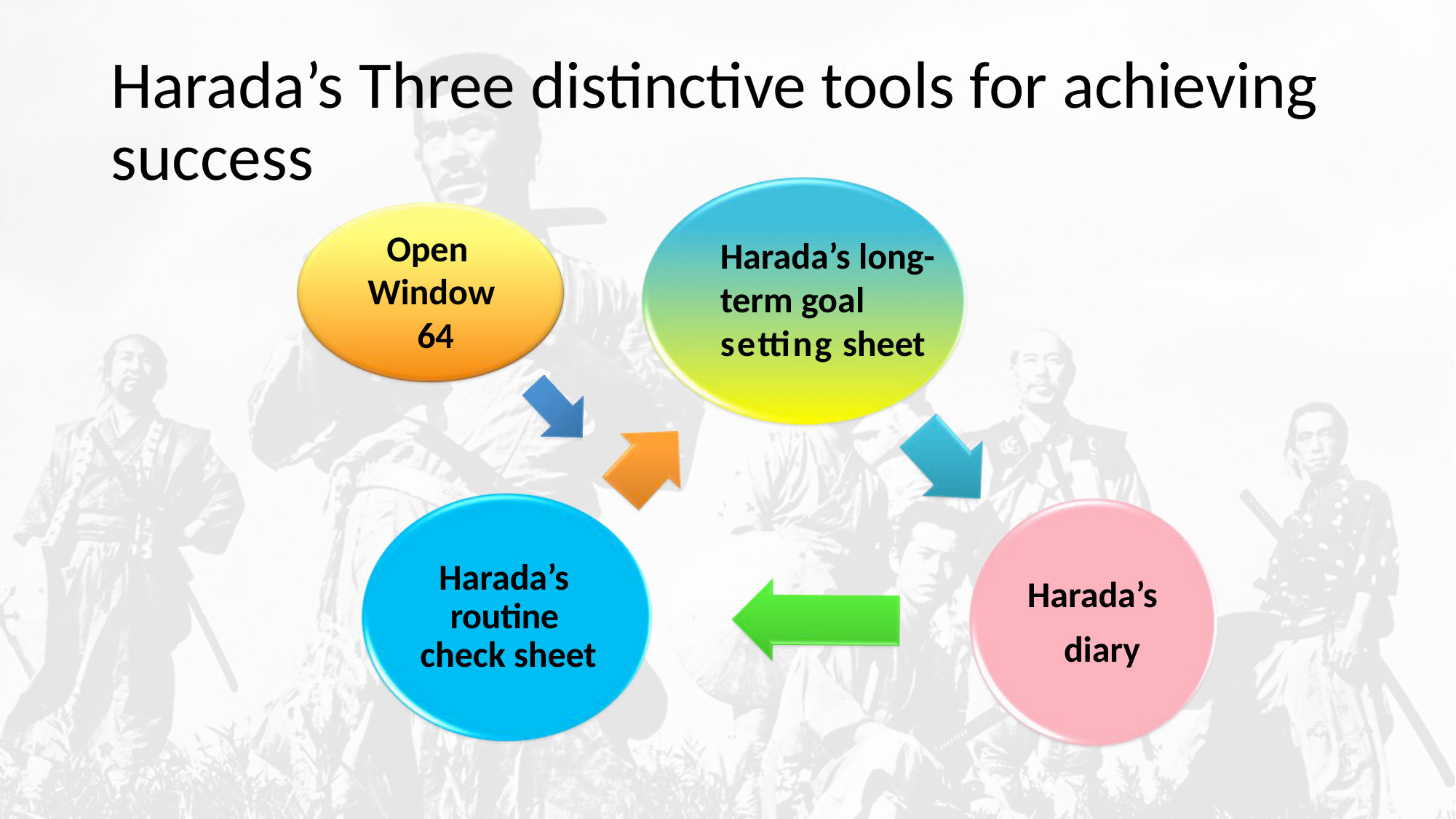

# Harada’s Three distinctive tools for achieving  success

Harada’s long-term goal  setting sheet
Open  Window  64

Harada’s  routine  check sheet
Harada’s  diary